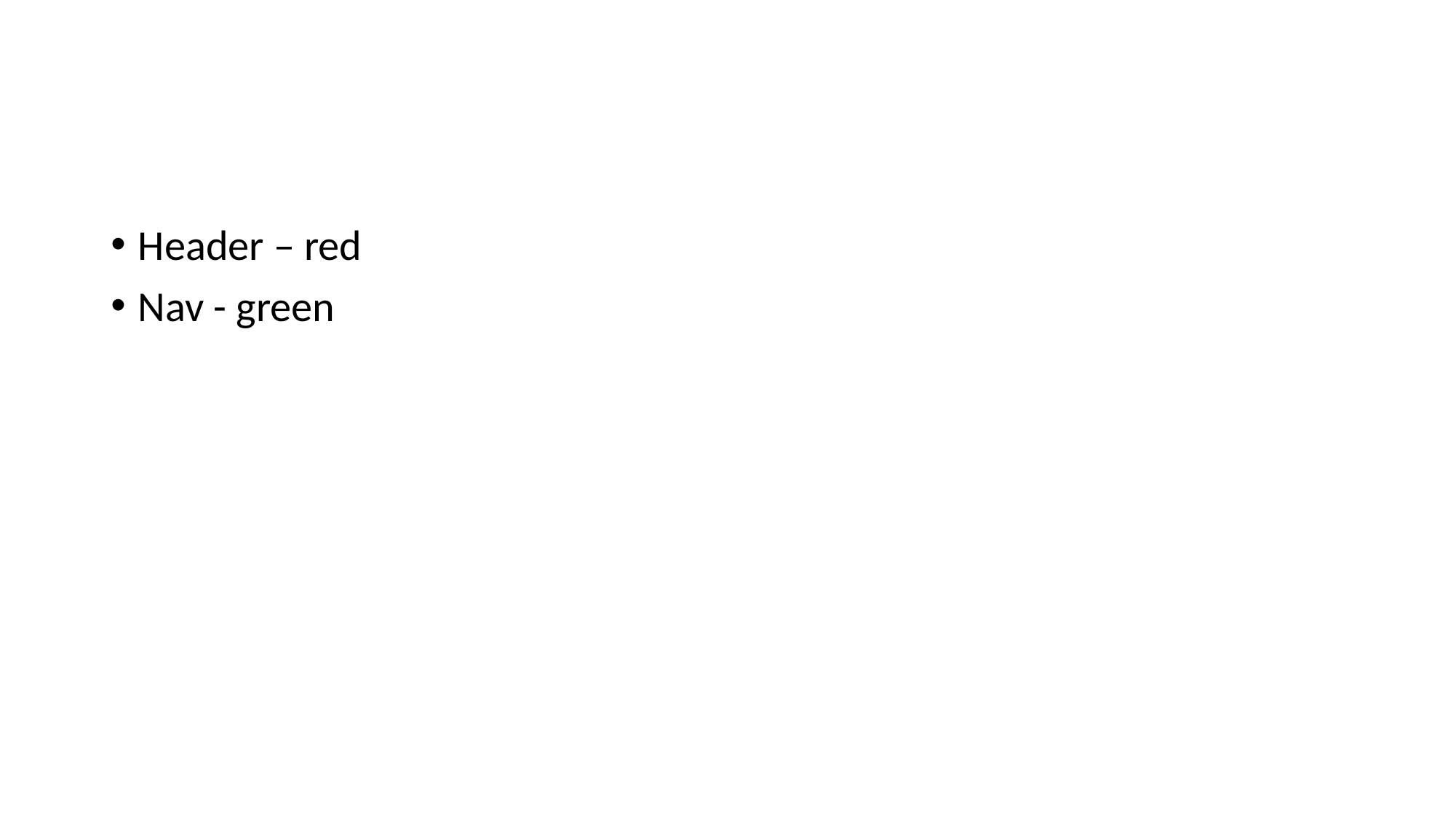

#
Header – red
Nav - green